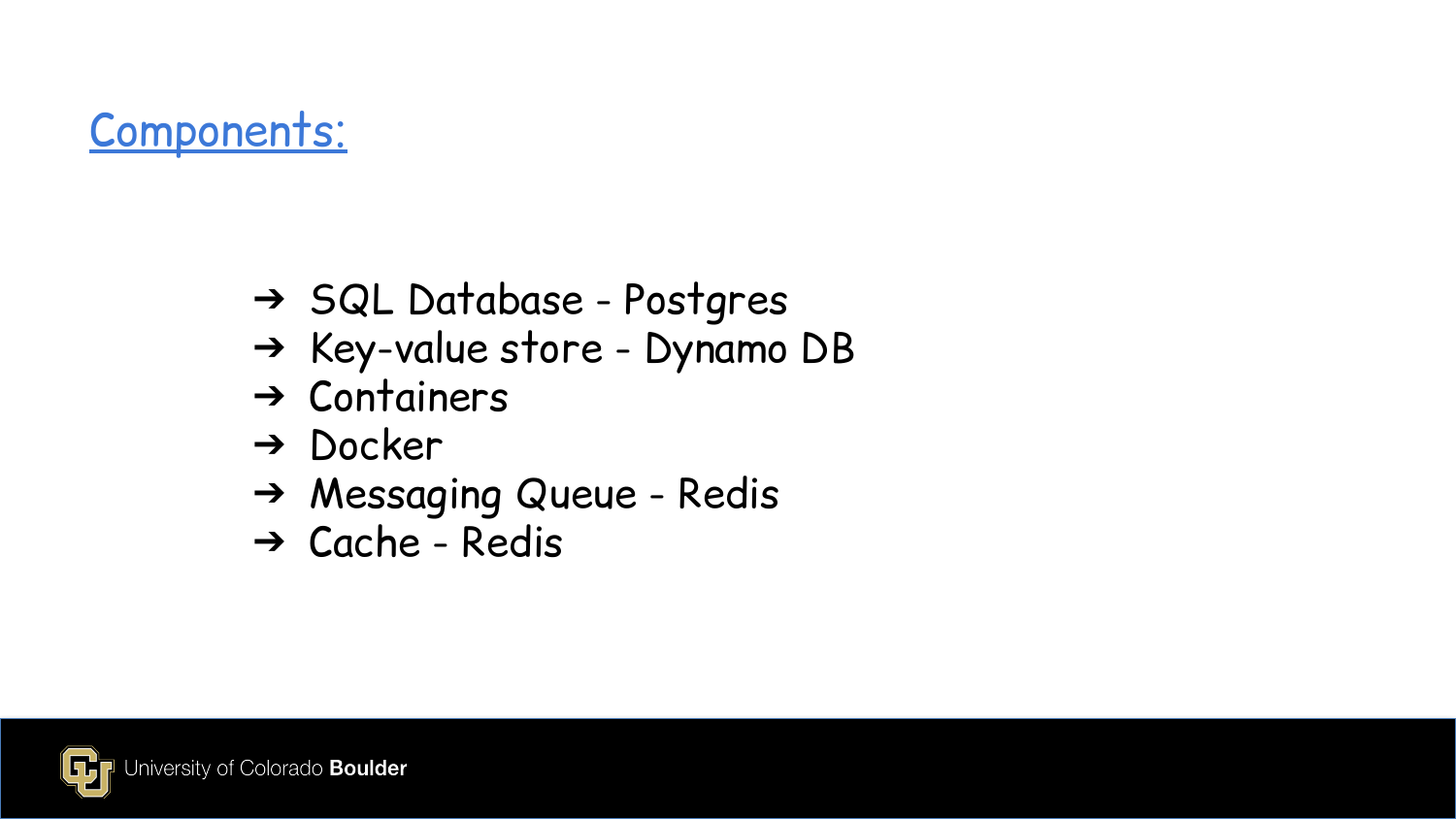

Components:
SQL Database - Postgres
Key-value store - Dynamo DB
Containers
Docker
Messaging Queue - Redis
Cache - Redis